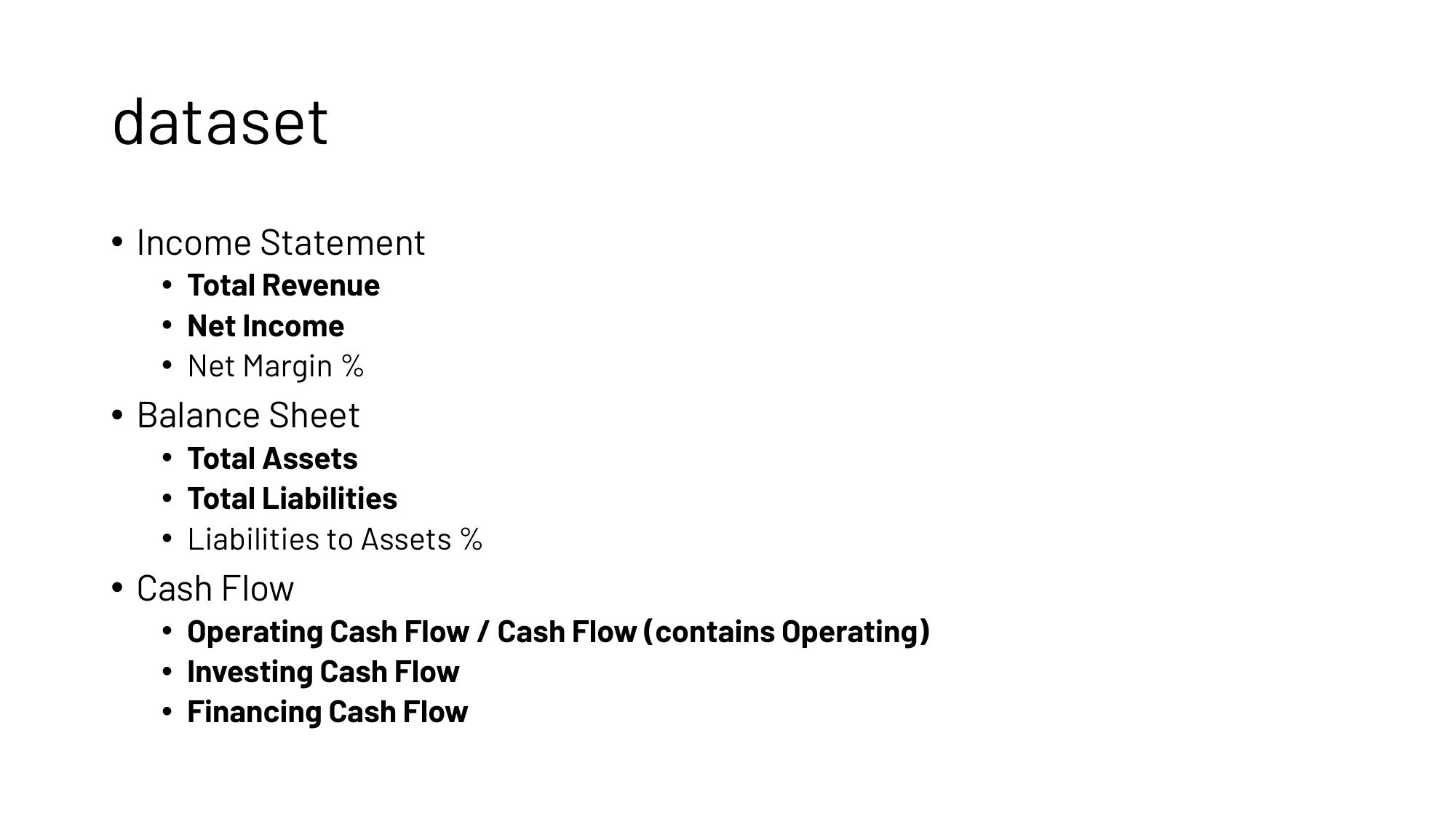

# dataset
Income Statement
Total Revenue
Net Income
Net Margin %
Balance Sheet
Total Assets
Total Liabilities
Liabilities to Assets %
Cash Flow
Operating Cash Flow / Cash Flow (contains Operating)
Investing Cash Flow
Financing Cash Flow